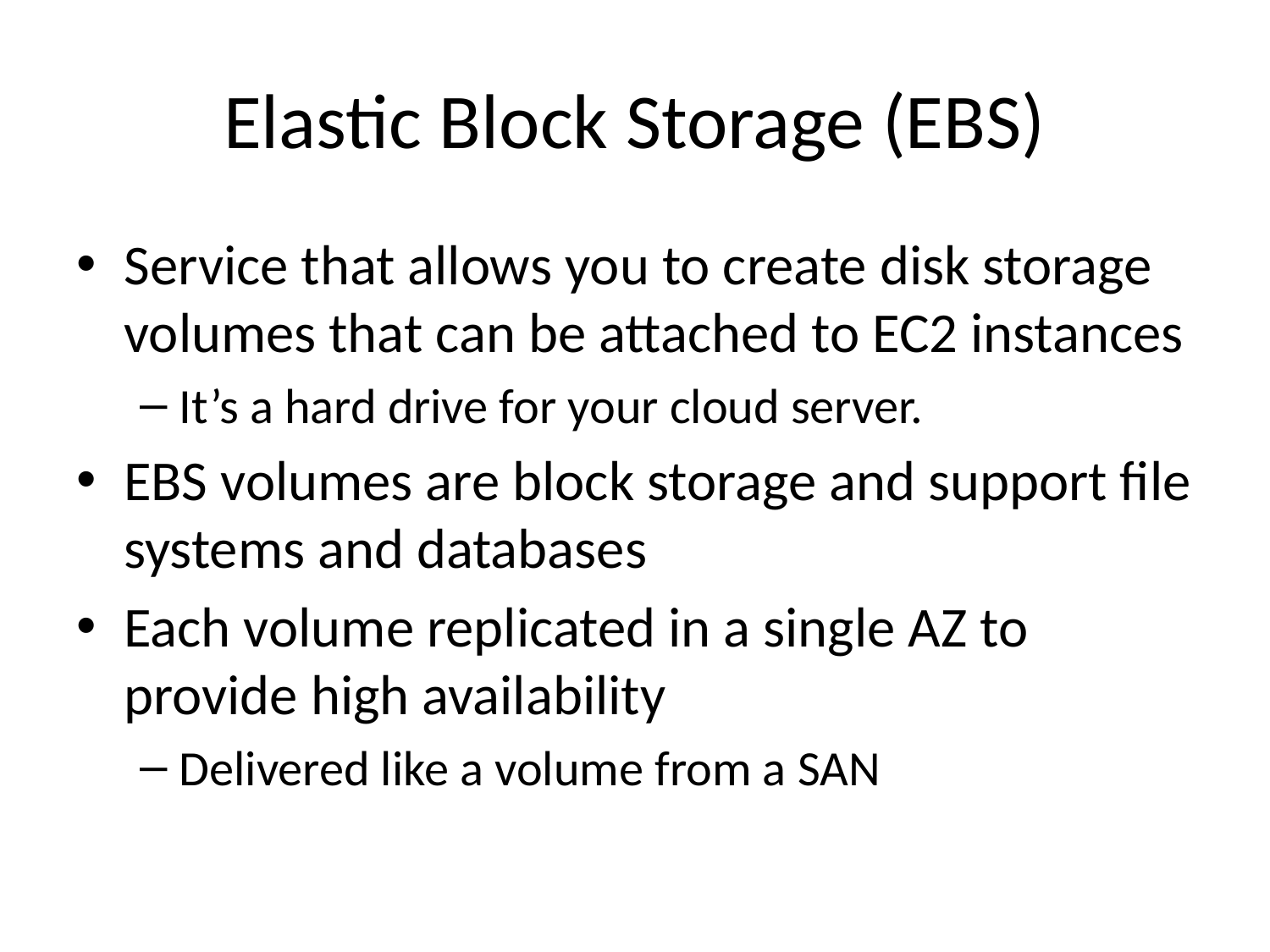

# Elastic Block Storage (EBS)
Service that allows you to create disk storage volumes that can be attached to EC2 instances
It’s a hard drive for your cloud server.
EBS volumes are block storage and support file systems and databases
Each volume replicated in a single AZ to provide high availability
Delivered like a volume from a SAN